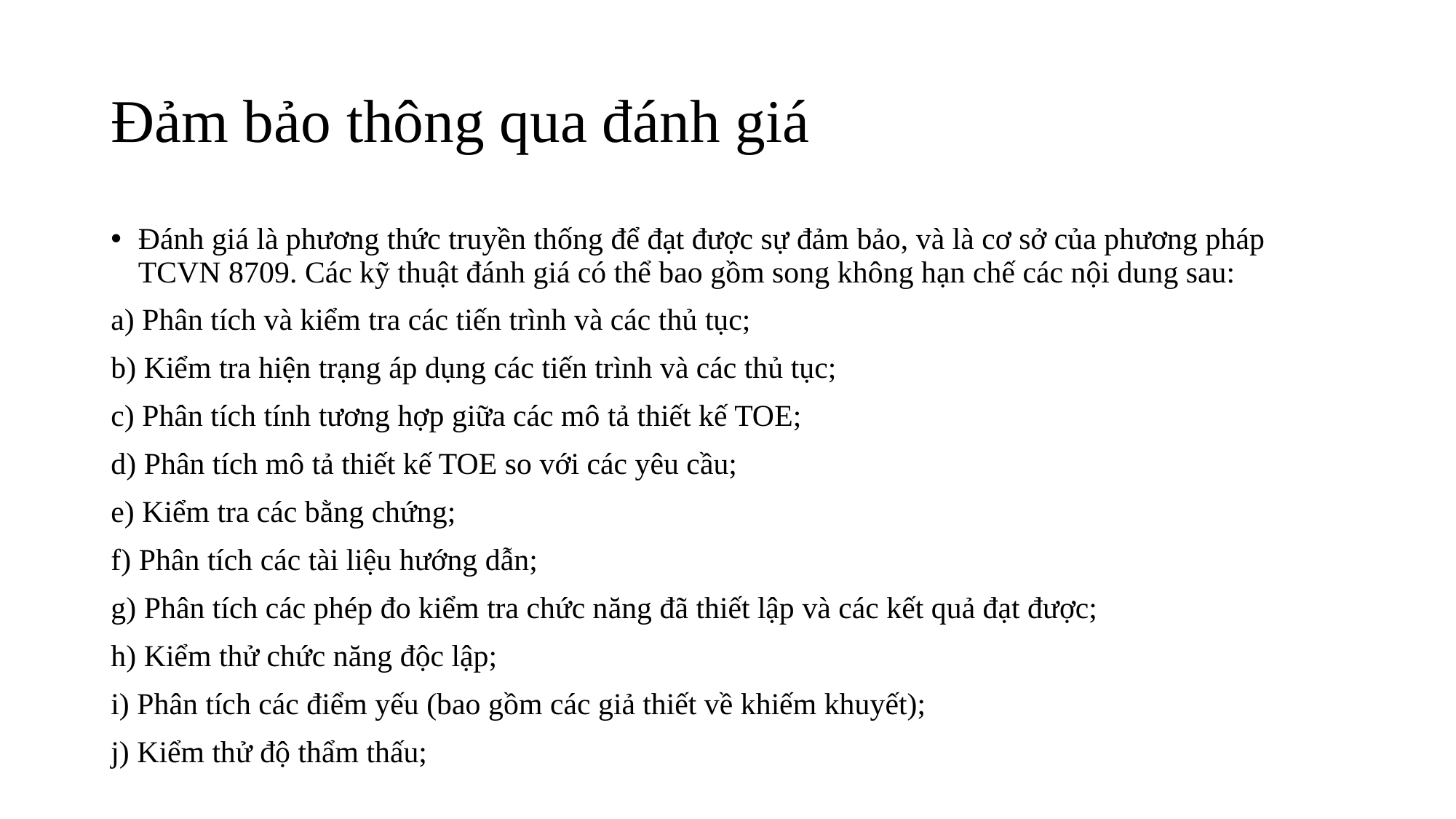

# Đảm bảo thông qua đánh giá
Đánh giá là phương thức truyền thống để đạt được sự đảm bảo, và là cơ sở của phương pháp TCVN 8709. Các kỹ thuật đánh giá có thể bao gồm song không hạn chế các nội dung sau:
a) Phân tích và kiểm tra các tiến trình và các thủ tục;
b) Kiểm tra hiện trạng áp dụng các tiến trình và các thủ tục;
c) Phân tích tính tương hợp giữa các mô tả thiết kế TOE;
d) Phân tích mô tả thiết kế TOE so với các yêu cầu;
e) Kiểm tra các bằng chứng;
f) Phân tích các tài liệu hướng dẫn;
g) Phân tích các phép đo kiểm tra chức năng đã thiết lập và các kết quả đạt được;
h) Kiểm thử chức năng độc lập;
i) Phân tích các điểm yếu (bao gồm các giả thiết về khiếm khuyết);
j) Kiểm thử độ thẩm thấu;